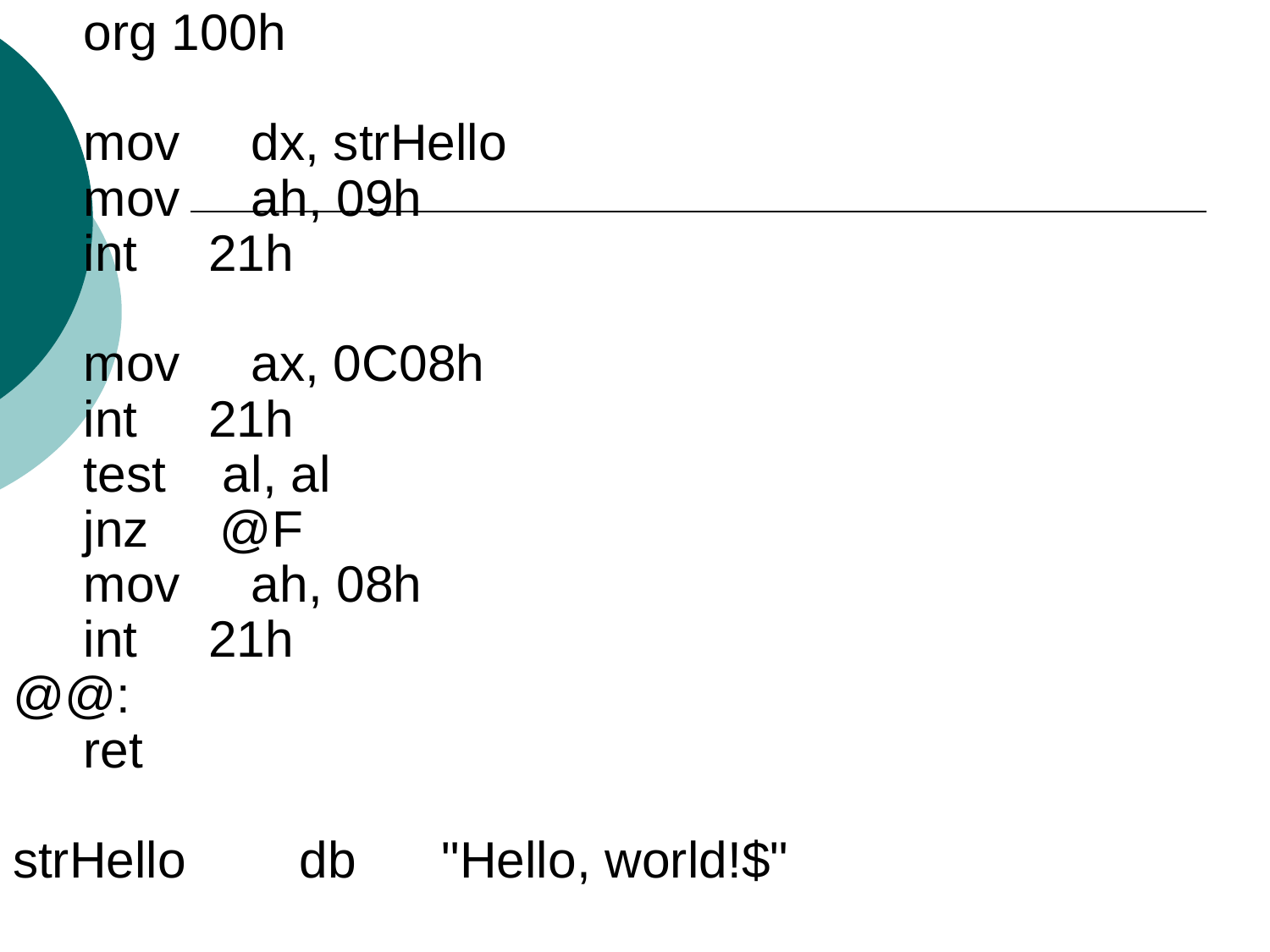

org 100h

     mov     dx, strHello
     mov     ah, 09h
     int     21h

     mov     ax, 0C08h
     int     21h
     test    al, al
     jnz     @F
     mov     ah, 08h
     int     21h
@@:
     ret

strHello        db      "Hello, world!$"